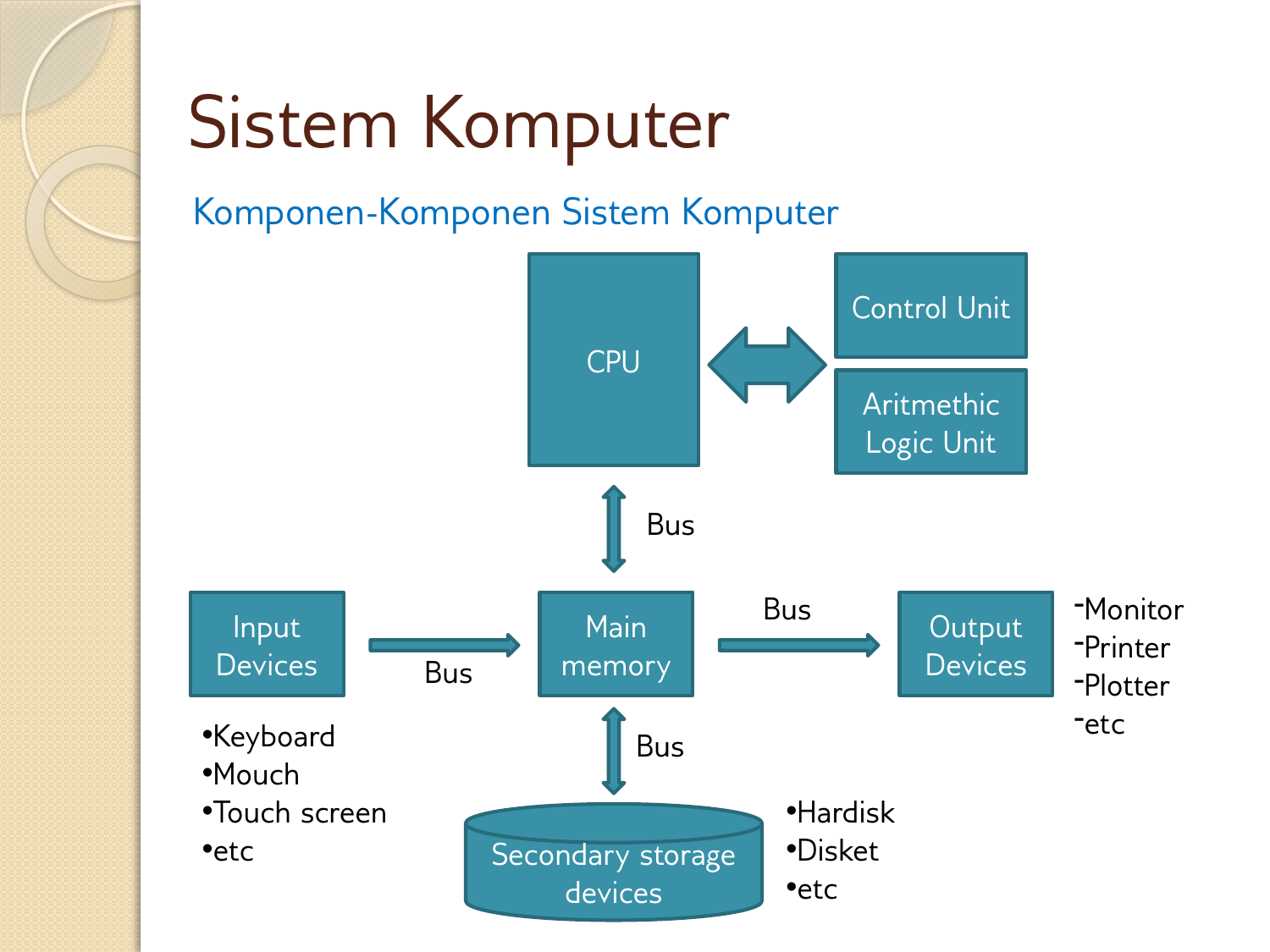

# Sistem Komputer
Komponen-Komponen Sistem Komputer

CPU
Control Unit

Aritmethic Logic Unit

Bus
Bus
Monitor
Printer
Plotter
etc

Input Devices
Main memory
Output Devices

Bus
Keyboard
Mouch
Touch screen
etc

Bus
Hardisk
Disket
etc

Secondary storage devices